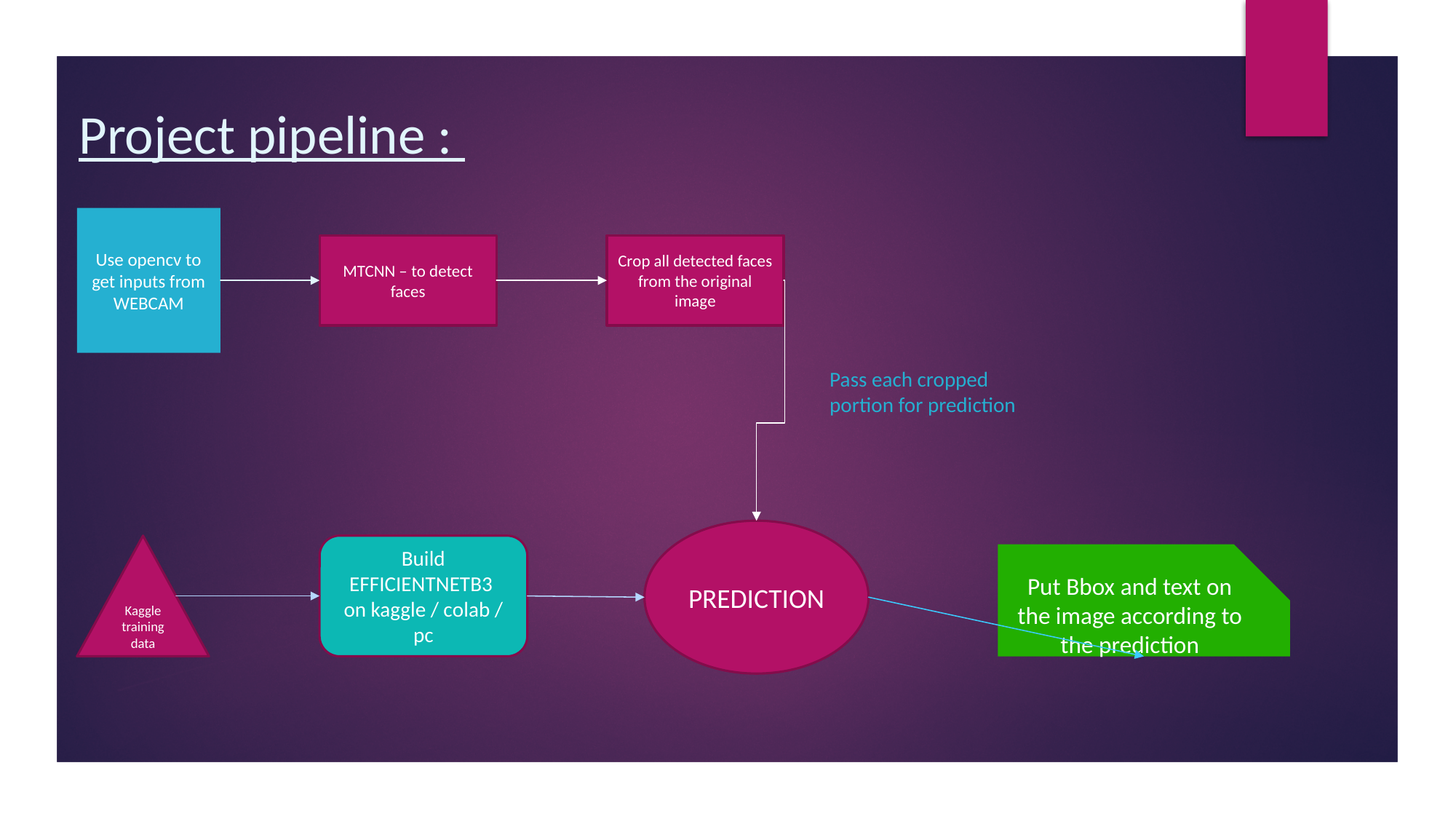

Project pipeline :
Use opencv to get inputs from WEBCAM
MTCNN – to detect faces
Crop all detected faces from the original image
Pass each cropped portion for prediction
PREDICTION
Kaggle training data
Build EFFICIENTNETB3  on kaggle / colab / pc
Put Bbox and text on the image according to the prediction